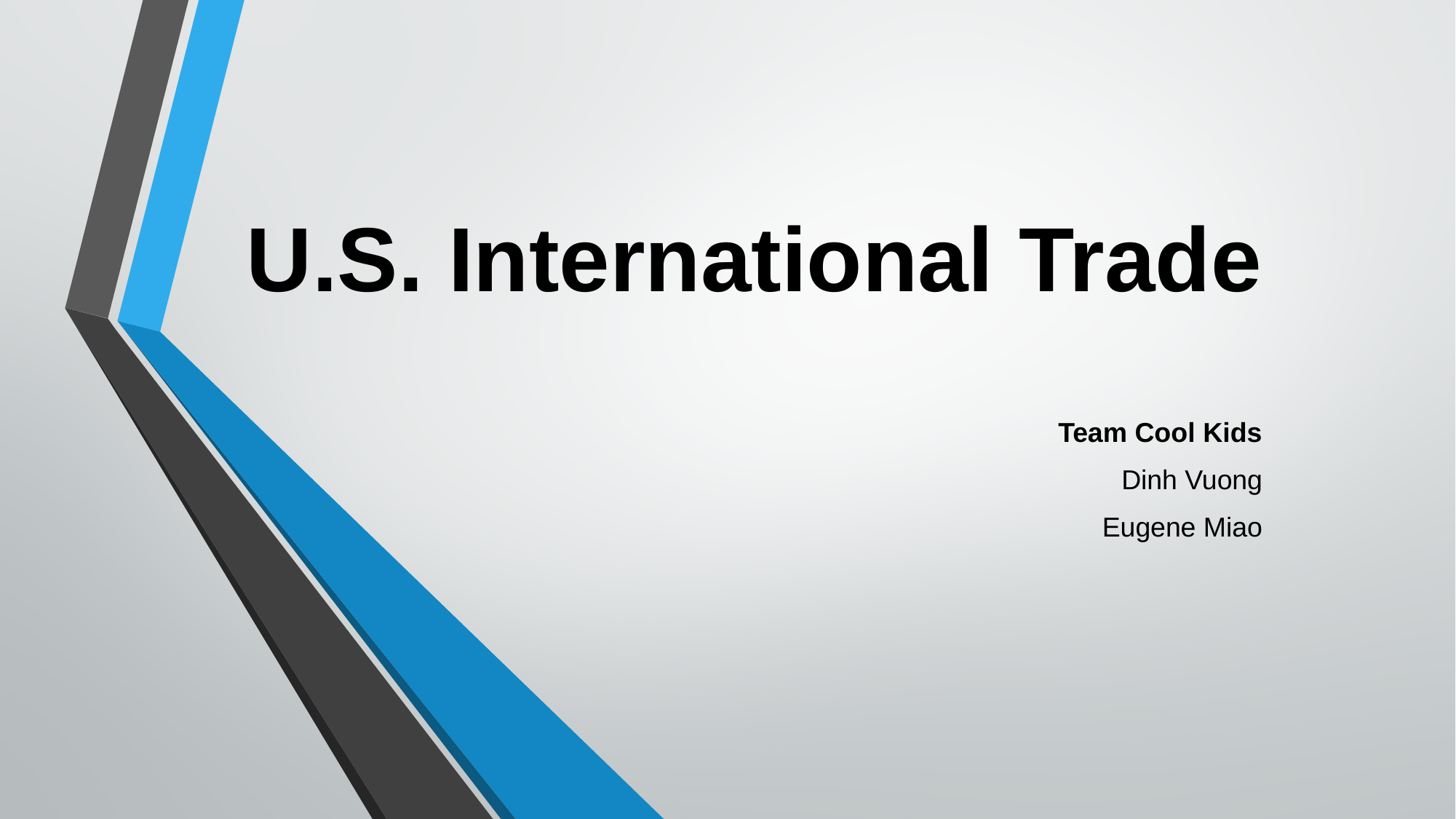

# U.S. International Trade
Team Cool Kids
Dinh Vuong
Eugene Miao